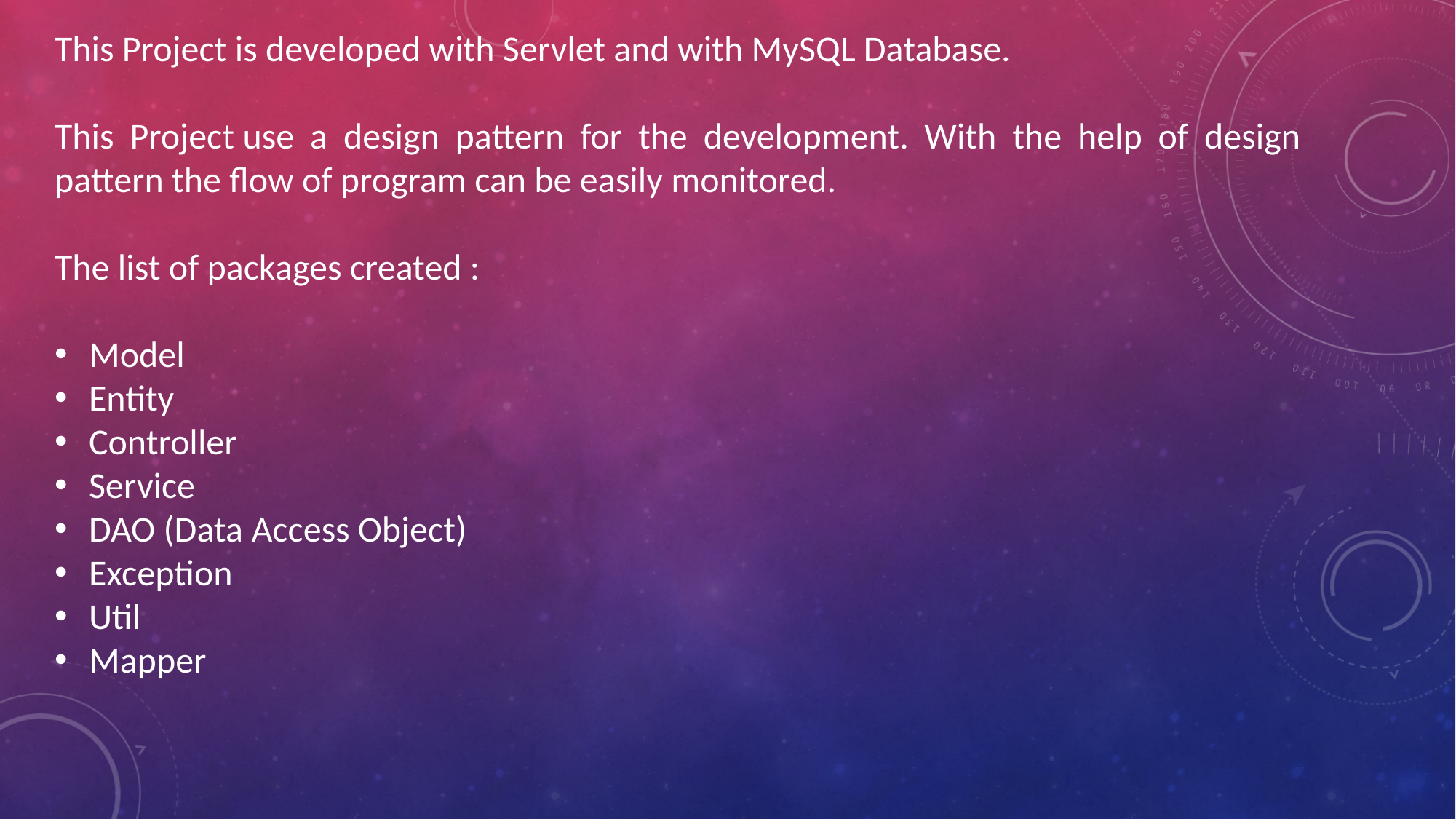

This Project is developed with Servlet and with MySQL Database.

This Project use a design pattern for the development. With the help of design pattern the flow of program can be easily monitored.

The list of packages created :

Model
Entity
Controller
Service
DAO (Data Access Object)
Exception
Util
Mapper